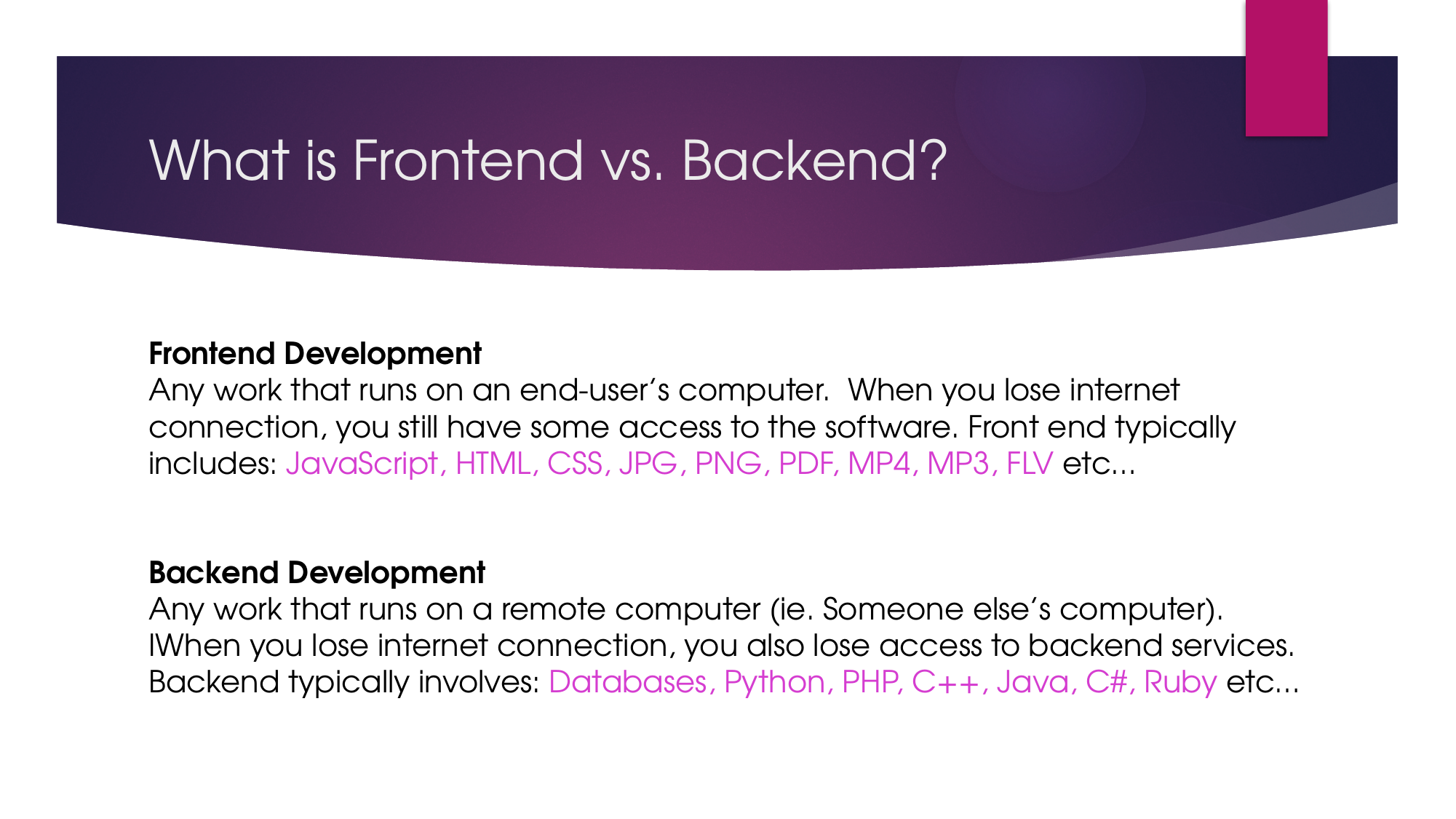

# What is Frontend vs. Backend?
Frontend Development
Any work that runs on an end-user’s computer.  When you lose internet connection, you still have some access to the software. Front end typically includes: JavaScript, HTML, CSS, JPG, PNG, PDF, MP4, MP3, FLV etc…

Backend Development
Any work that runs on a remote computer (ie. Someone else’s computer).  IWhen you lose internet connection, you also lose access to backend services.   Backend typically involves: Databases, Python, PHP, C++, Java, C#, Ruby etc…